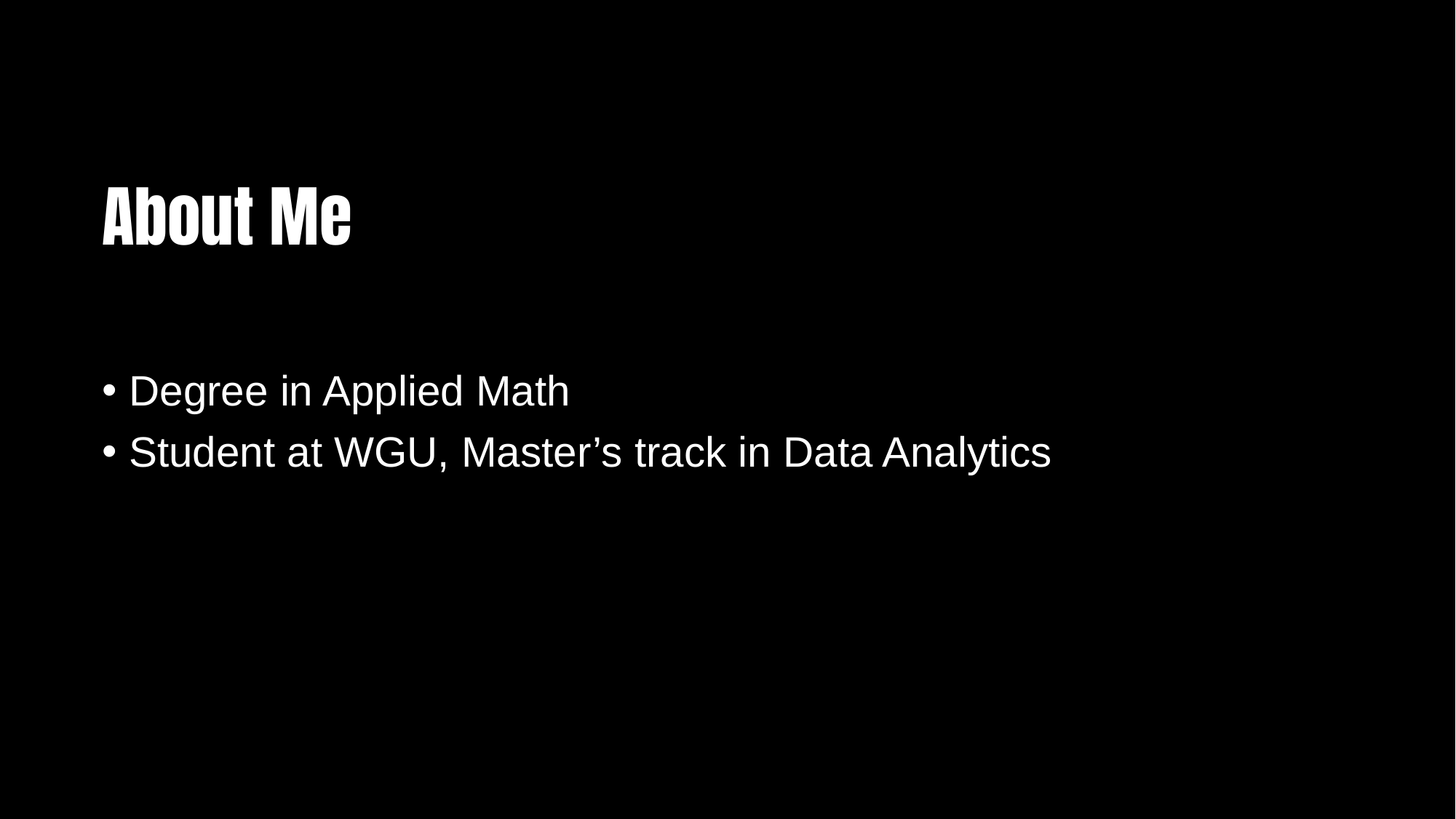

# About Me
Degree in Applied Math
Student at WGU, Master’s track in Data Analytics